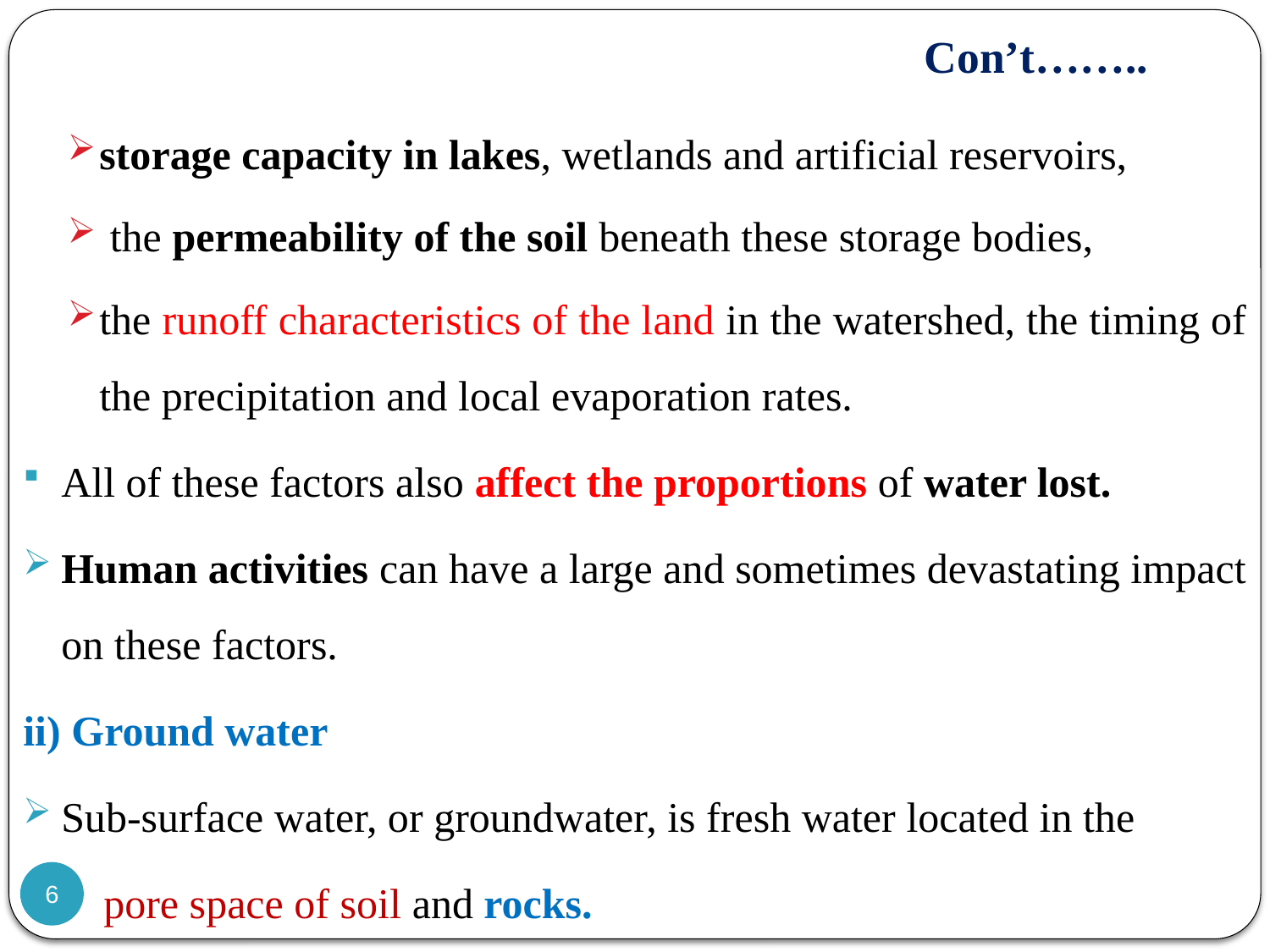

# Con’t……..
storage capacity in lakes, wetlands and artificial reservoirs,
 the permeability of the soil beneath these storage bodies,
the runoff characteristics of the land in the watershed, the timing of the precipitation and local evaporation rates.
All of these factors also affect the proportions of water lost.
Human activities can have a large and sometimes devastating impact on these factors.
ii) Ground water
Sub-surface water, or groundwater, is fresh water located in the
    pore space of soil and rocks.

6